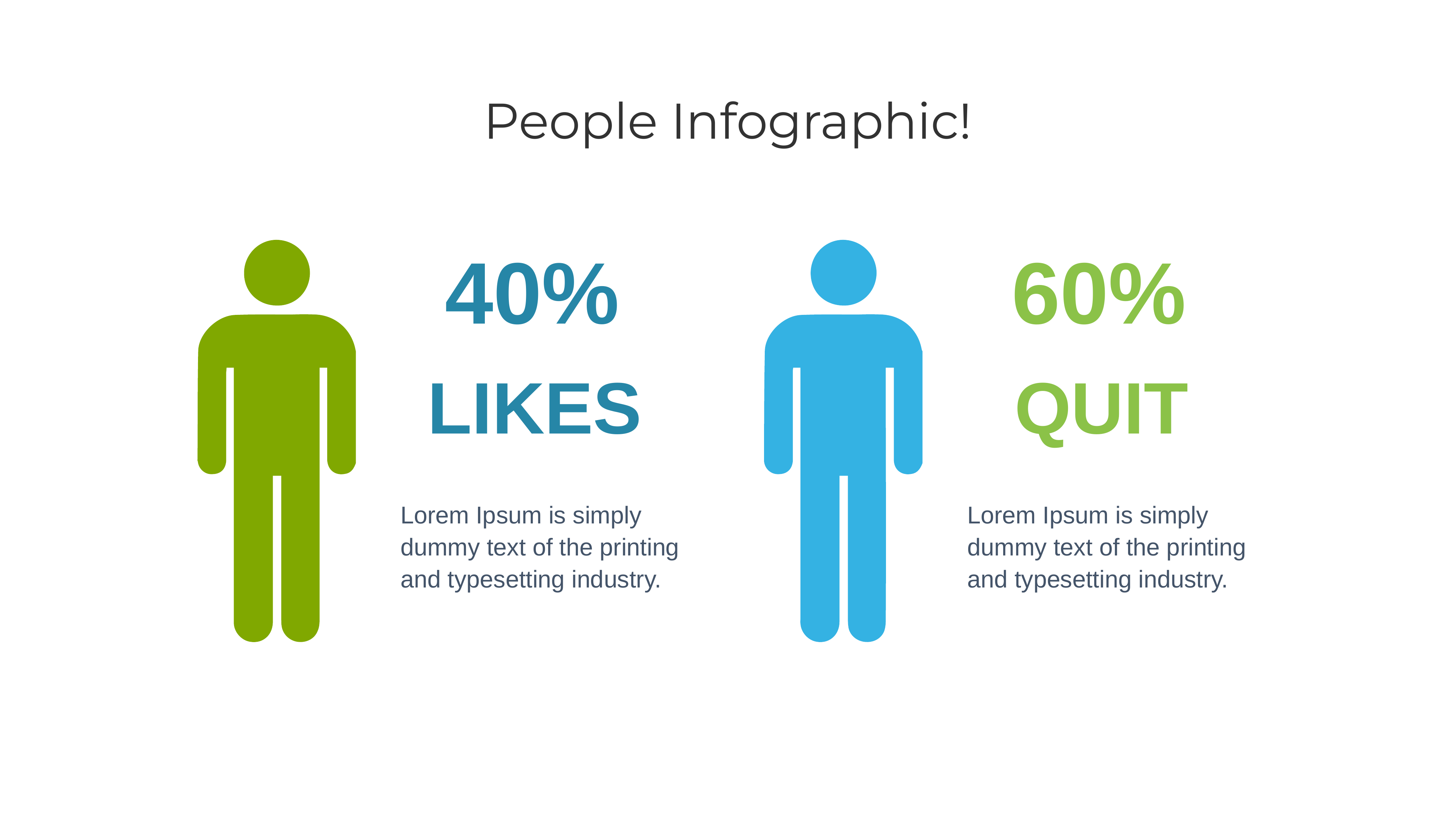

# People Infographic!
40%
60%

LIKES
QUIT
Lorem Ipsum is simply dummy text of the printing and typesetting industry.
Lorem Ipsum is simply dummy text of the printing and typesetting industry.